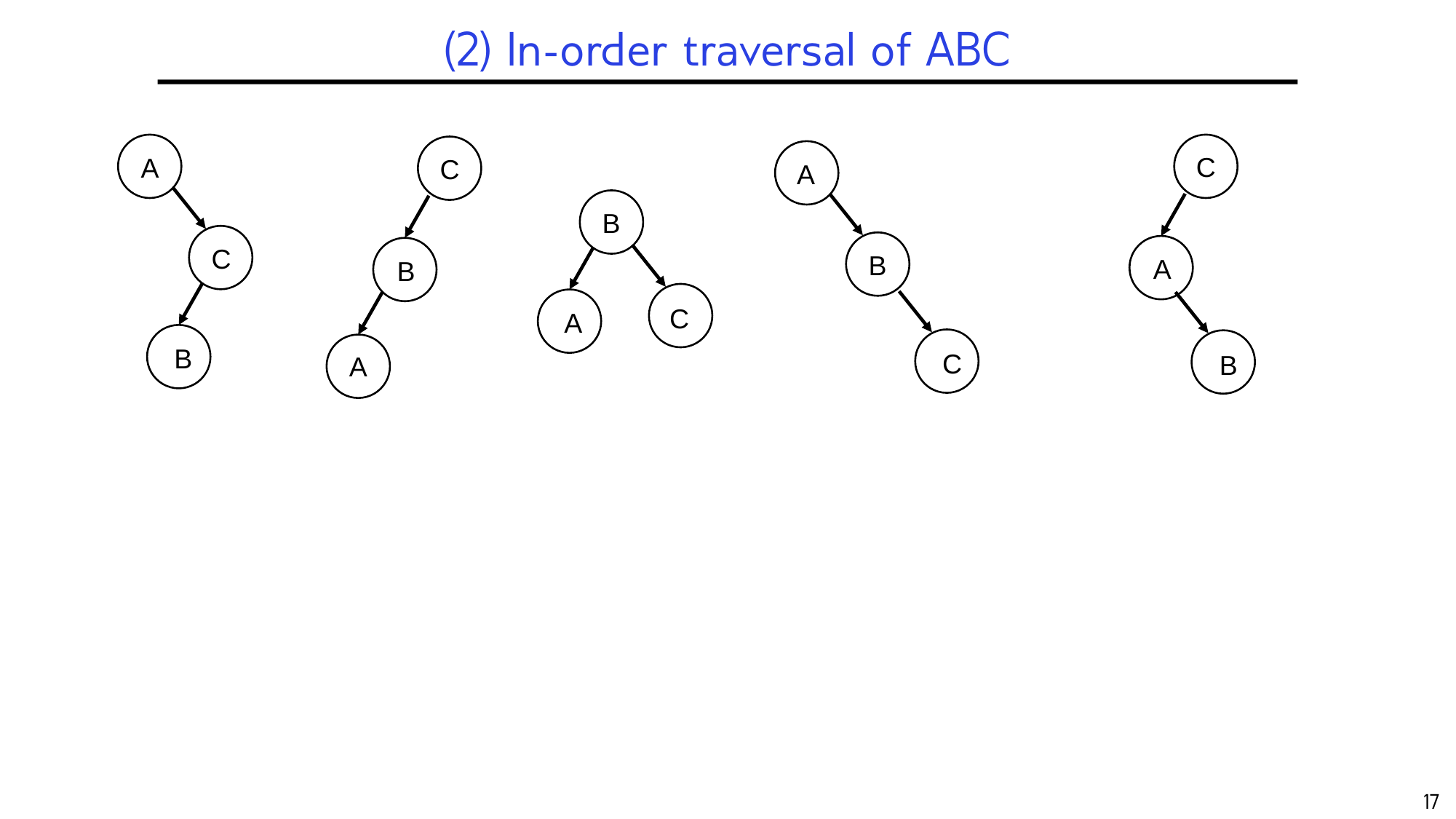

# (2) In-order traversal of ABC

C
A
C
A

B

C

B
A
B

C
A

B
C
B
A